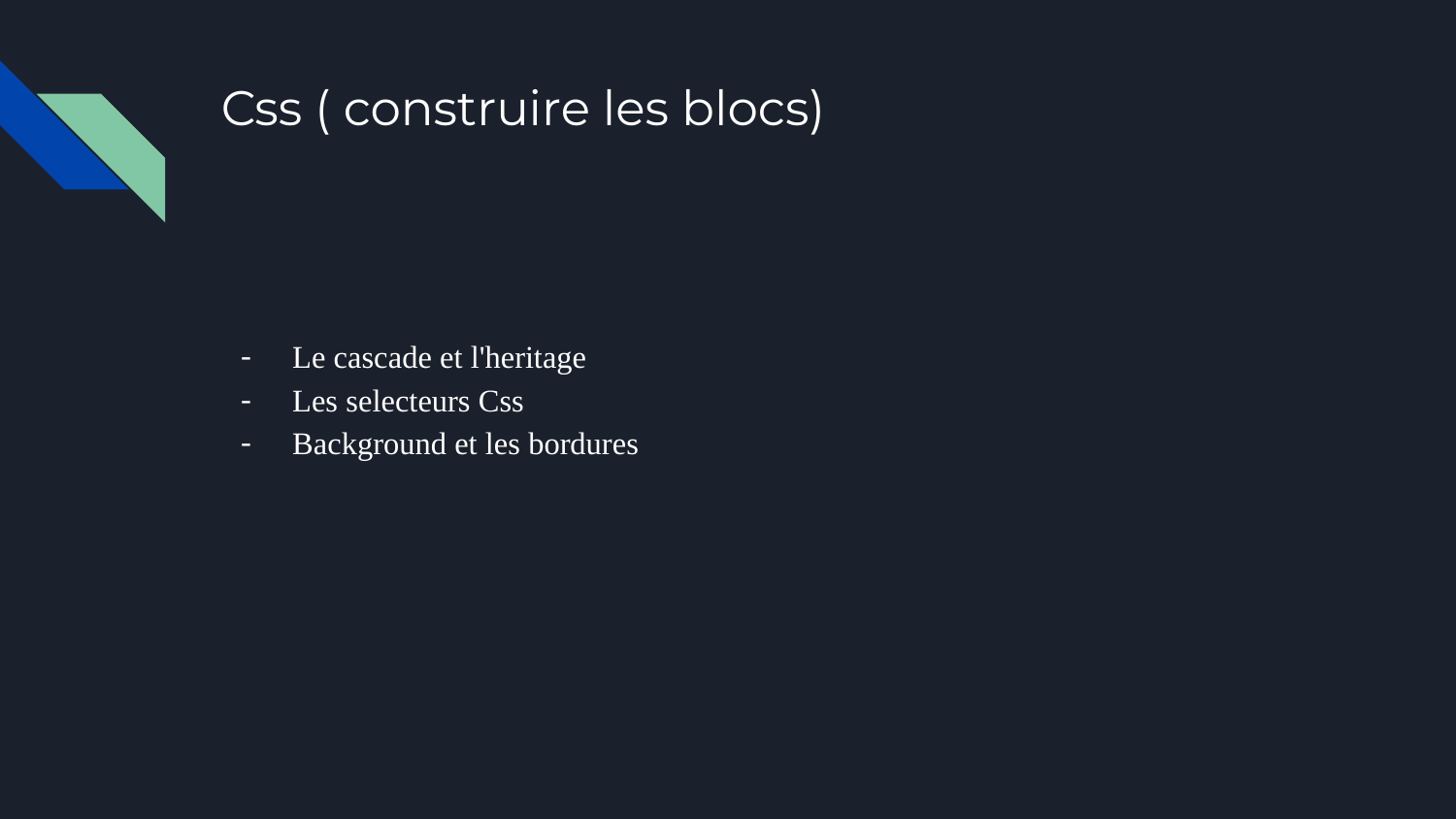

# Css ( construire les blocs)
Le cascade et l'heritage
Les selecteurs Css
Background et les bordures